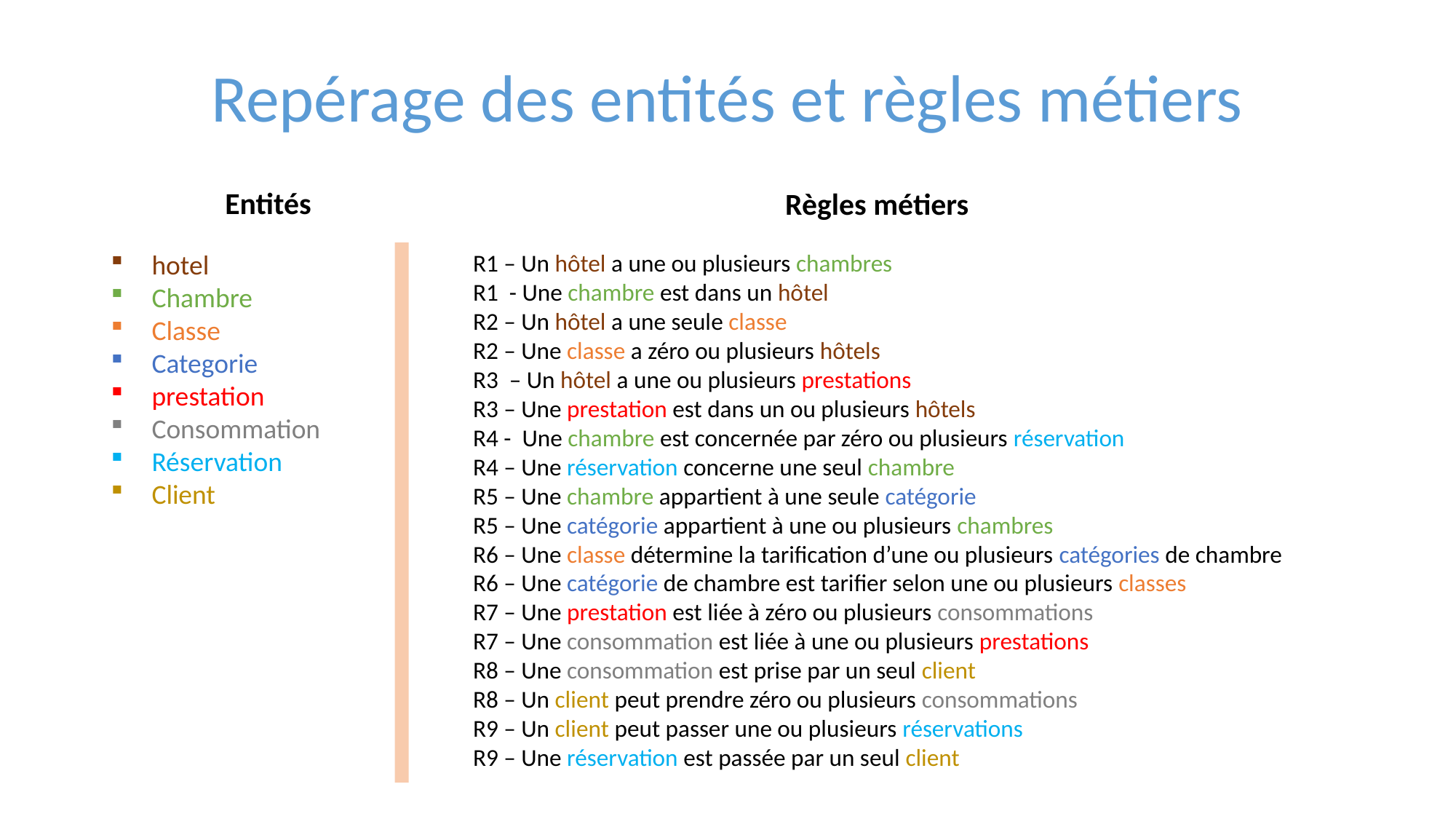

# Repérage des entités et règles métiers
Entités
Règles métiers
hotel
Chambre
Classe
Categorie
prestation
Consommation
Réservation
Client

R1 – Un hôtel a une ou plusieurs chambres
R1  - Une chambre est dans un hôtel
R2 – Un hôtel a une seule classe
R2 – Une classe a zéro ou plusieurs hôtels
R3  – Un hôtel a une ou plusieurs prestations
R3 – Une prestation est dans un ou plusieurs hôtels
R4 -  Une chambre est concernée par zéro ou plusieurs réservation
R4 – Une réservation concerne une seul chambre
R5 – Une chambre appartient à une seule catégorie
R5 – Une catégorie appartient à une ou plusieurs chambres
R6 – Une classe détermine la tarification d’une ou plusieurs catégories de chambre
R6 – Une catégorie de chambre est tarifier selon une ou plusieurs classes
R7 – Une prestation est liée à zéro ou plusieurs consommations
R7 – Une consommation est liée à une ou plusieurs prestations
R8 – Une consommation est prise par un seul client
R8 – Un client peut prendre zéro ou plusieurs consommations
R9 – Un client peut passer une ou plusieurs réservations
R9 – Une réservation est passée par un seul client